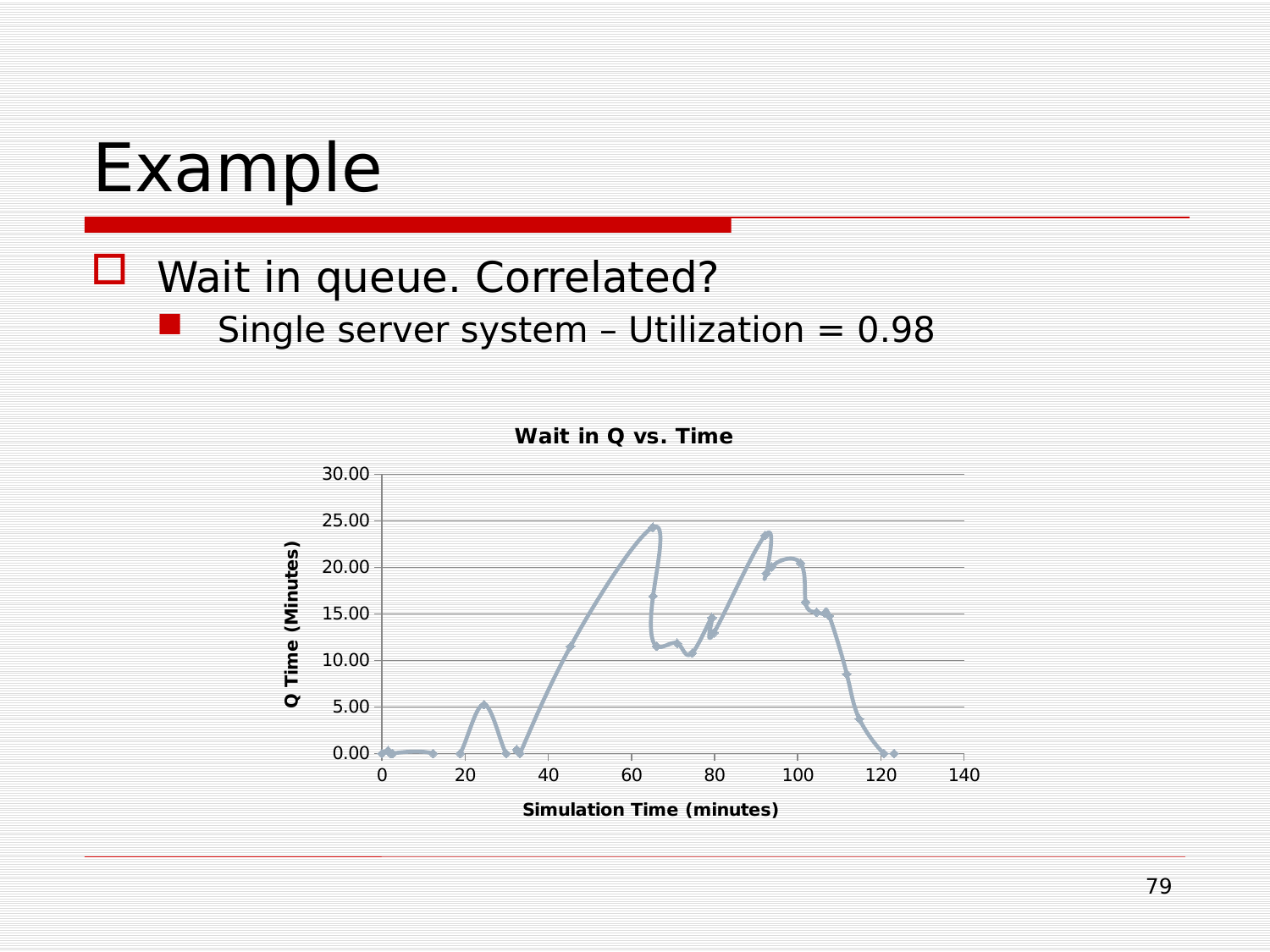

# Example
Wait in queue. Correlated?
Single server system – Utilization = 0.98

### Chart: Wait in Q vs. Time

| Category |  |
|---|---|
79